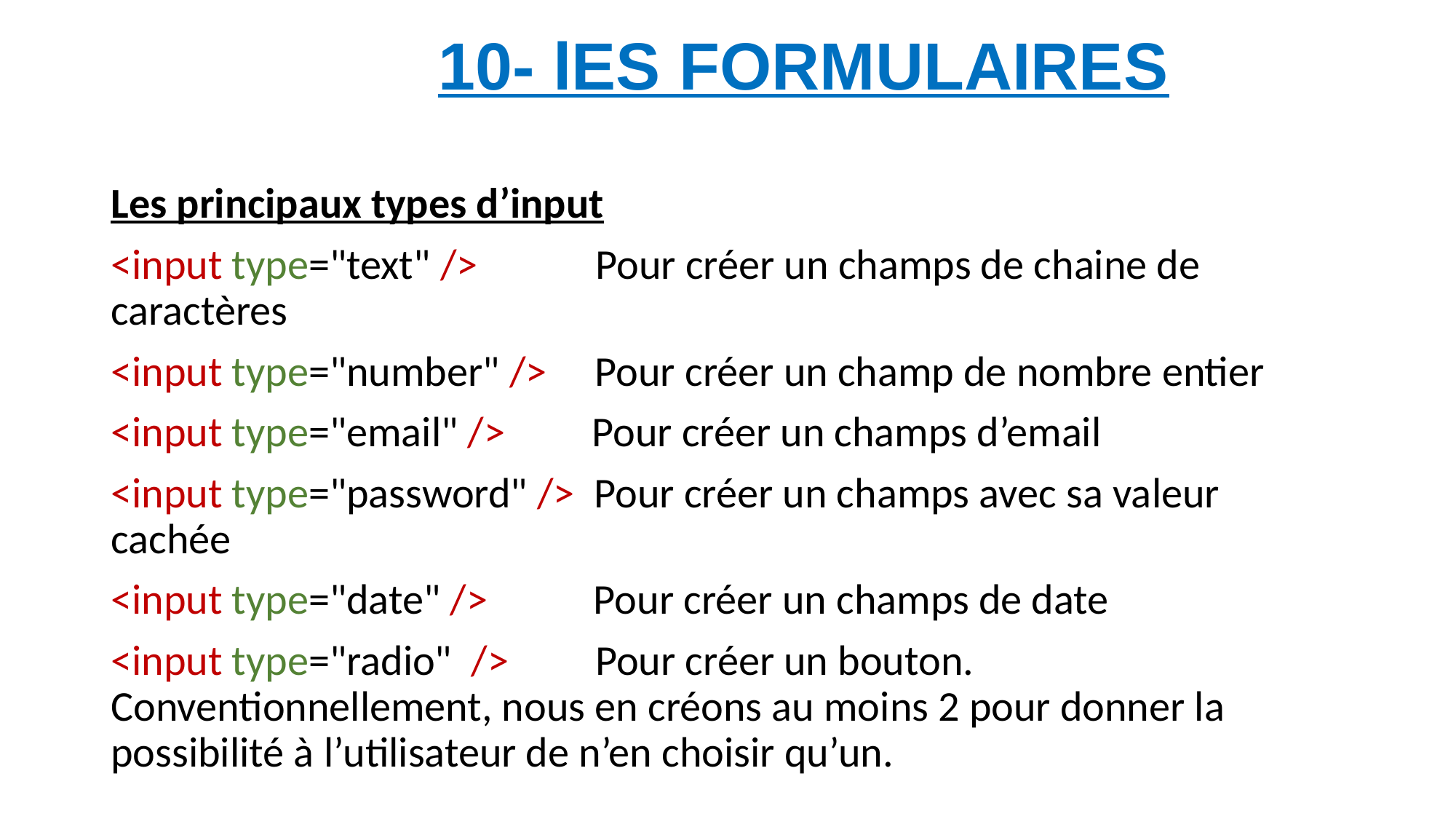

# 10- lES FORMULAIRES

Les principaux types d’input
<input type="text" /> 	     Pour créer un champs de chaine de caractères
<input type="number" />     Pour créer un champ de nombre entier
<input type="email" />         Pour créer un champs d’email
<input type="password" />  Pour créer un champs avec sa valeur cachée
<input type="date" />           Pour créer un champs de date
<input type="radio"  />         Pour créer un bouton. Conventionnellement, nous en créons au moins 2 pour donner la possibilité à l’utilisateur de n’en choisir qu’un.